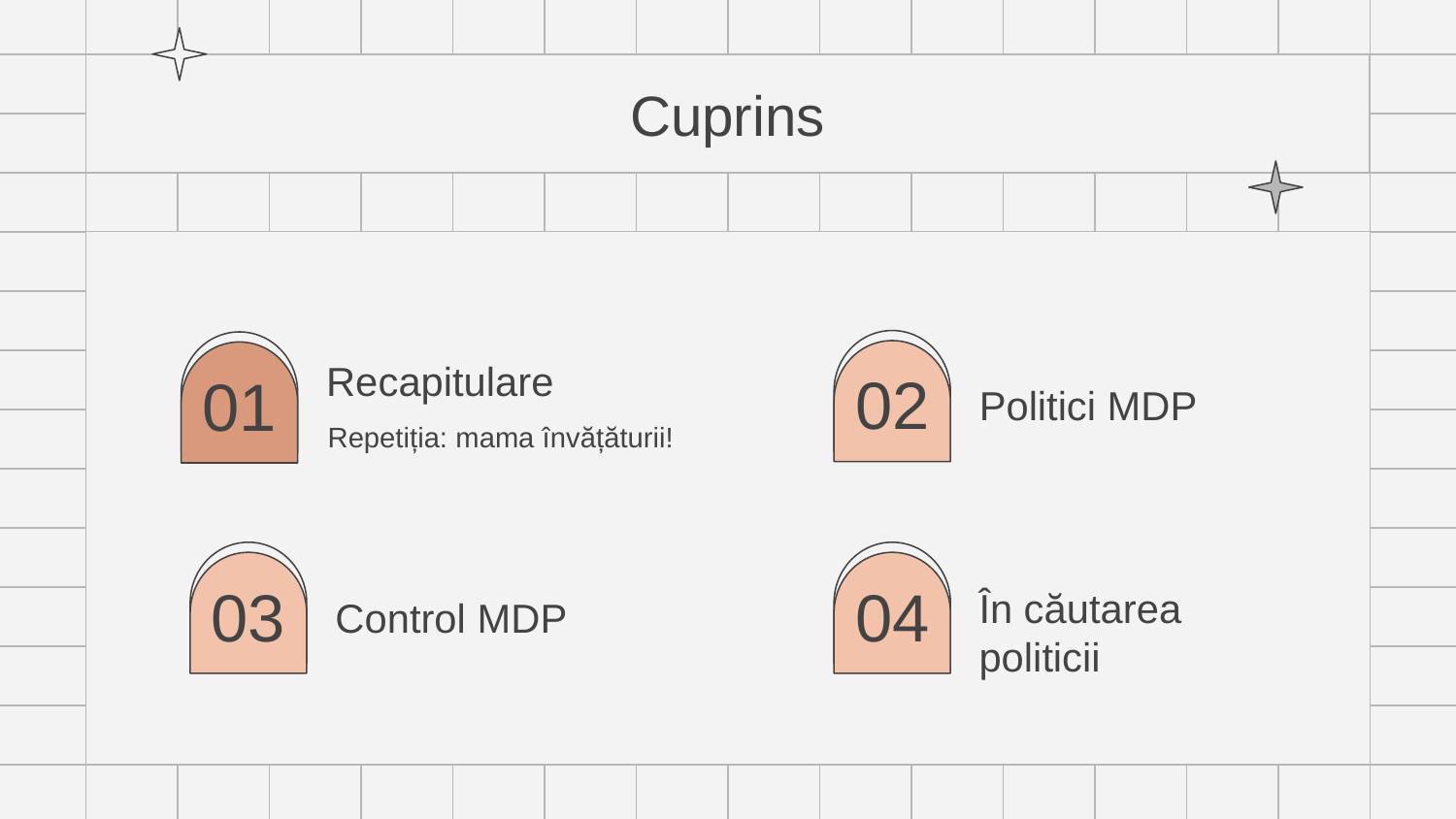

# Cuprins

Recapitulare
02
01
Politici MDP
Repetiția: mama învățăturii!

04
03
Control MDP

În căutarea politicii